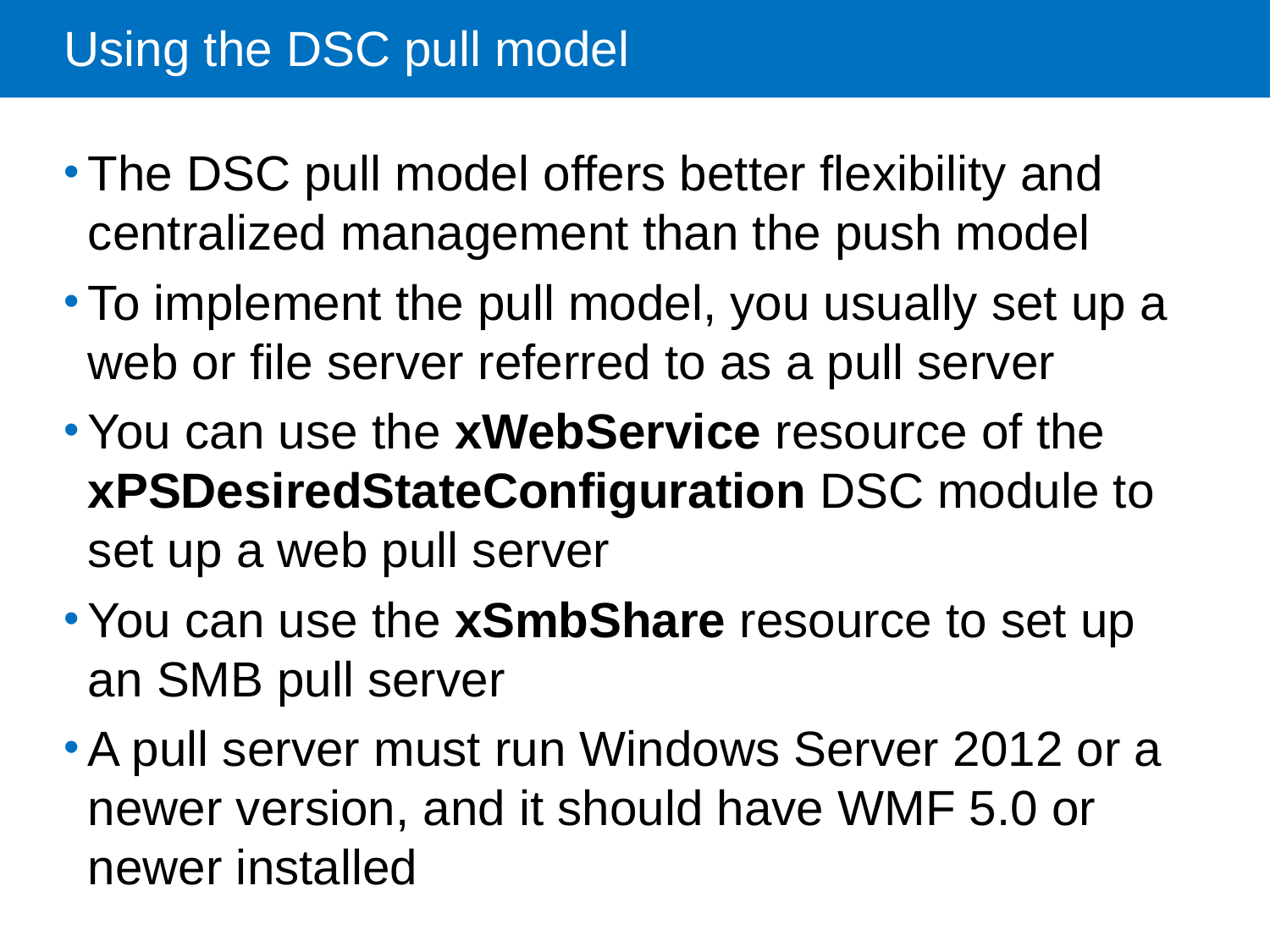

# Using the DSC pull model
The DSC pull model offers better flexibility and centralized management than the push model
To implement the pull model, you usually set up a web or file server referred to as a pull server
You can use the xWebService resource of the xPSDesiredStateConfiguration DSC module to set up a web pull server
You can use the xSmbShare resource to set up an SMB pull server
A pull server must run Windows Server 2012 or a newer version, and it should have WMF 5.0 or newer installed